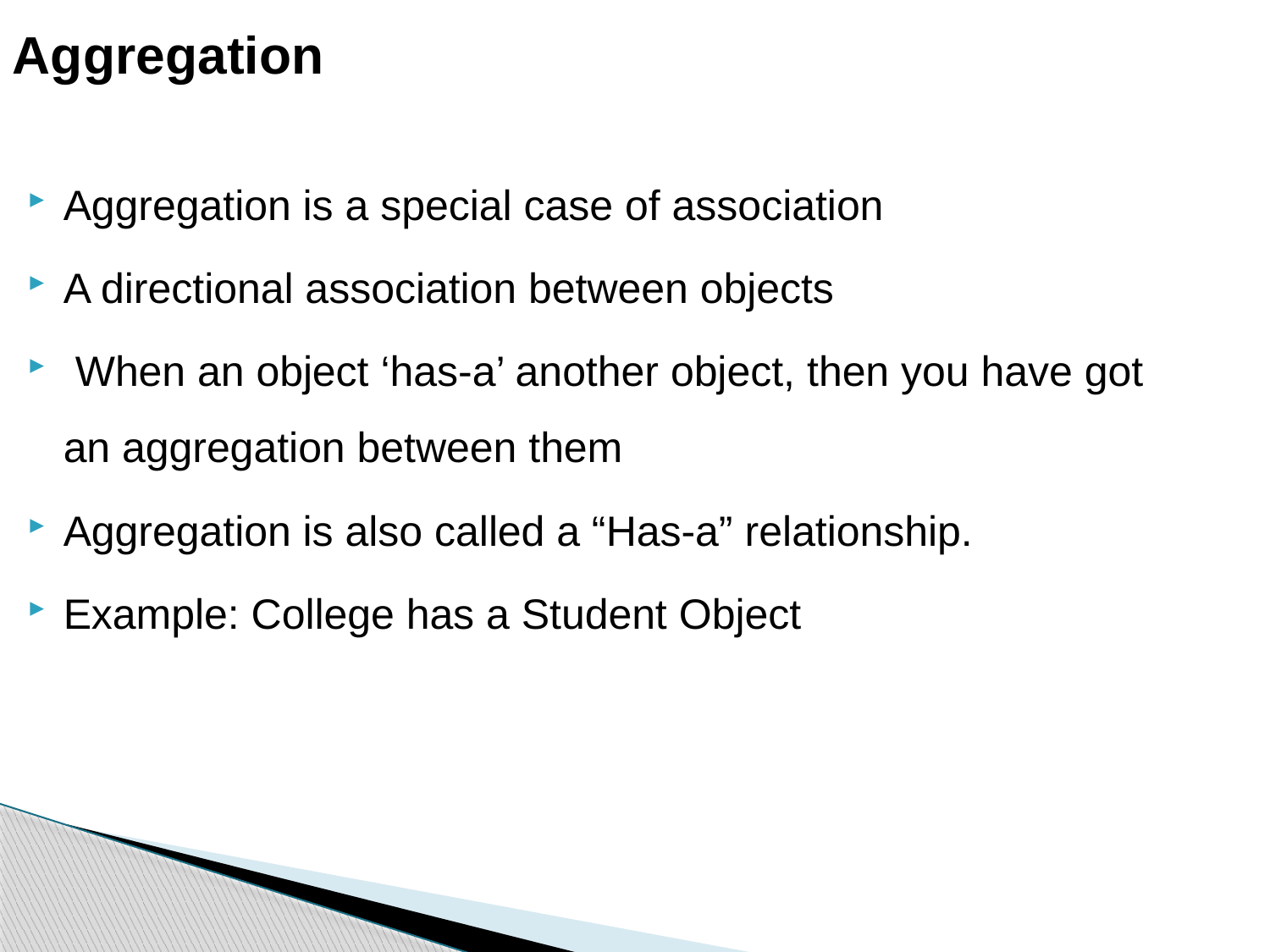

Aggregation
Aggregation is a special case of association
A directional association between objects
 When an object ‘has-a’ another object, then you have got an aggregation between them
Aggregation is also called a “Has-a” relationship.
Example: College has a Student Object